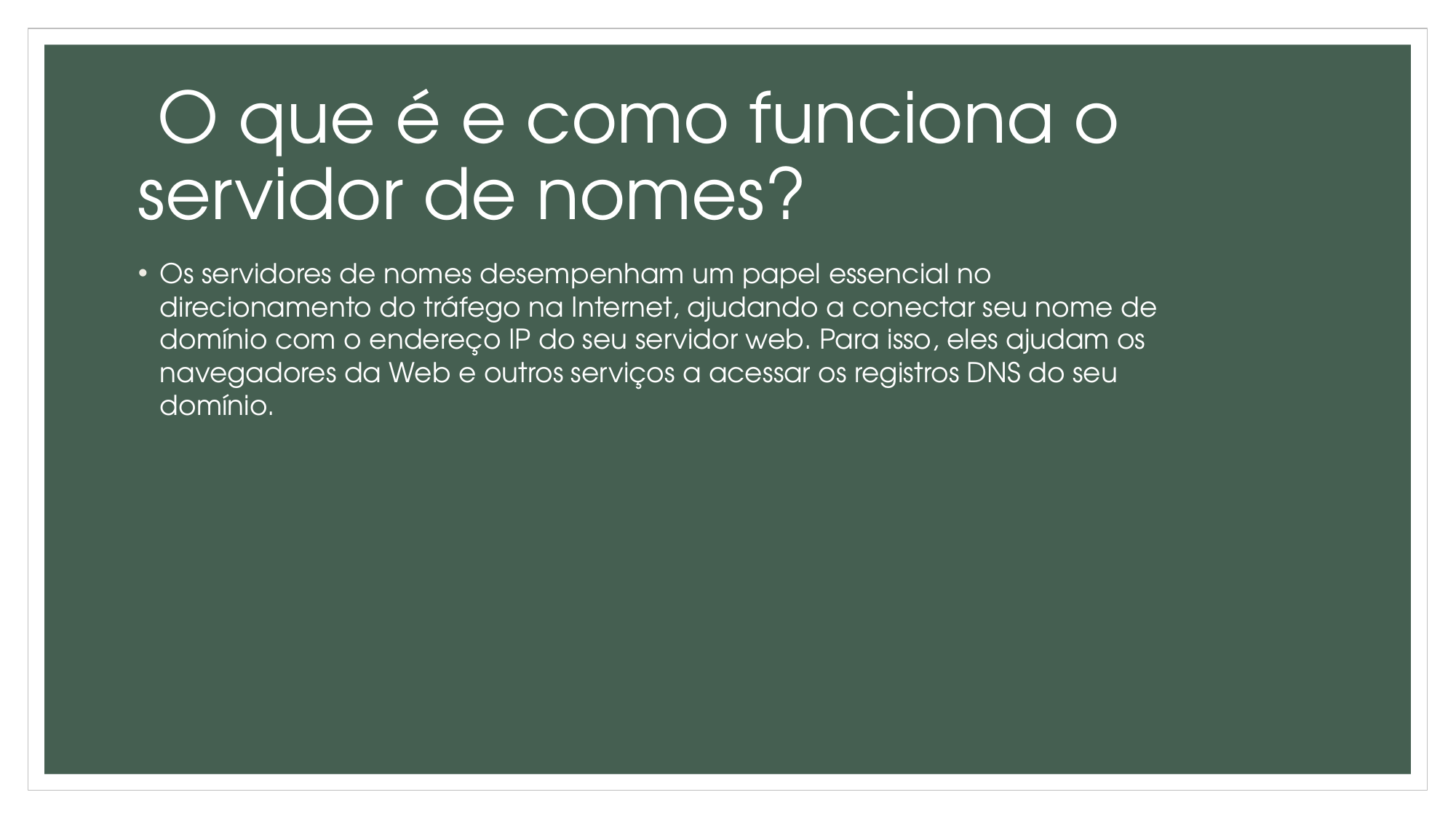

# O que é e como funciona o servidor de nomes?
Os servidores de nomes desempenham um papel essencial no direcionamento do tráfego na Internet, ajudando a conectar seu nome de domínio com o endereço IP do seu servidor web. Para isso, eles ajudam os navegadores da Web e outros serviços a acessar os registros DNS do seu domínio.